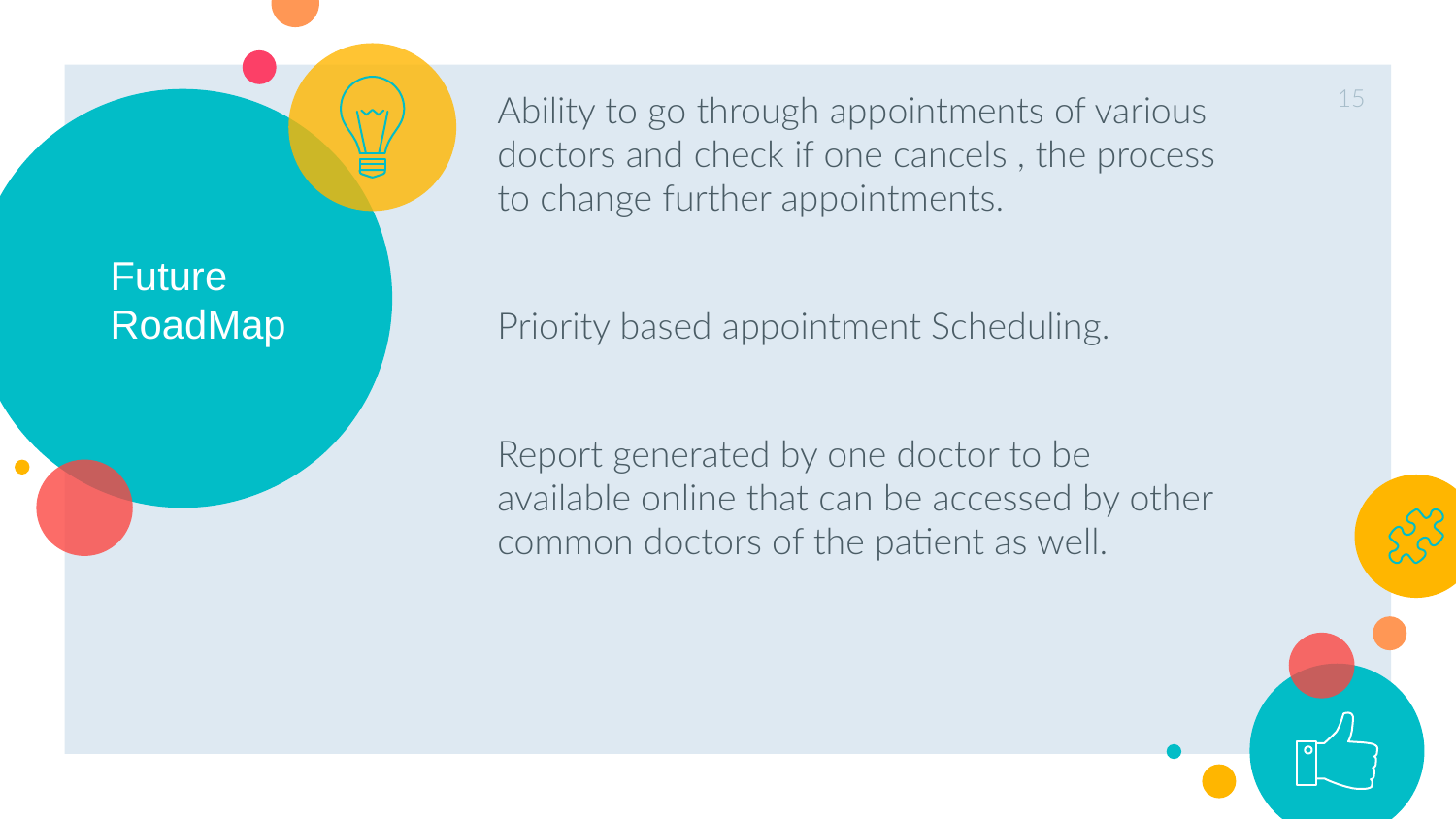

15
Ability to go through appointments of various doctors and check if one cancels , the process to change further appointments.

Priority based appointment Scheduling.

Report generated by one doctor to be available online that can be accessed by other common doctors of the patient as well.

# Future RoadMap